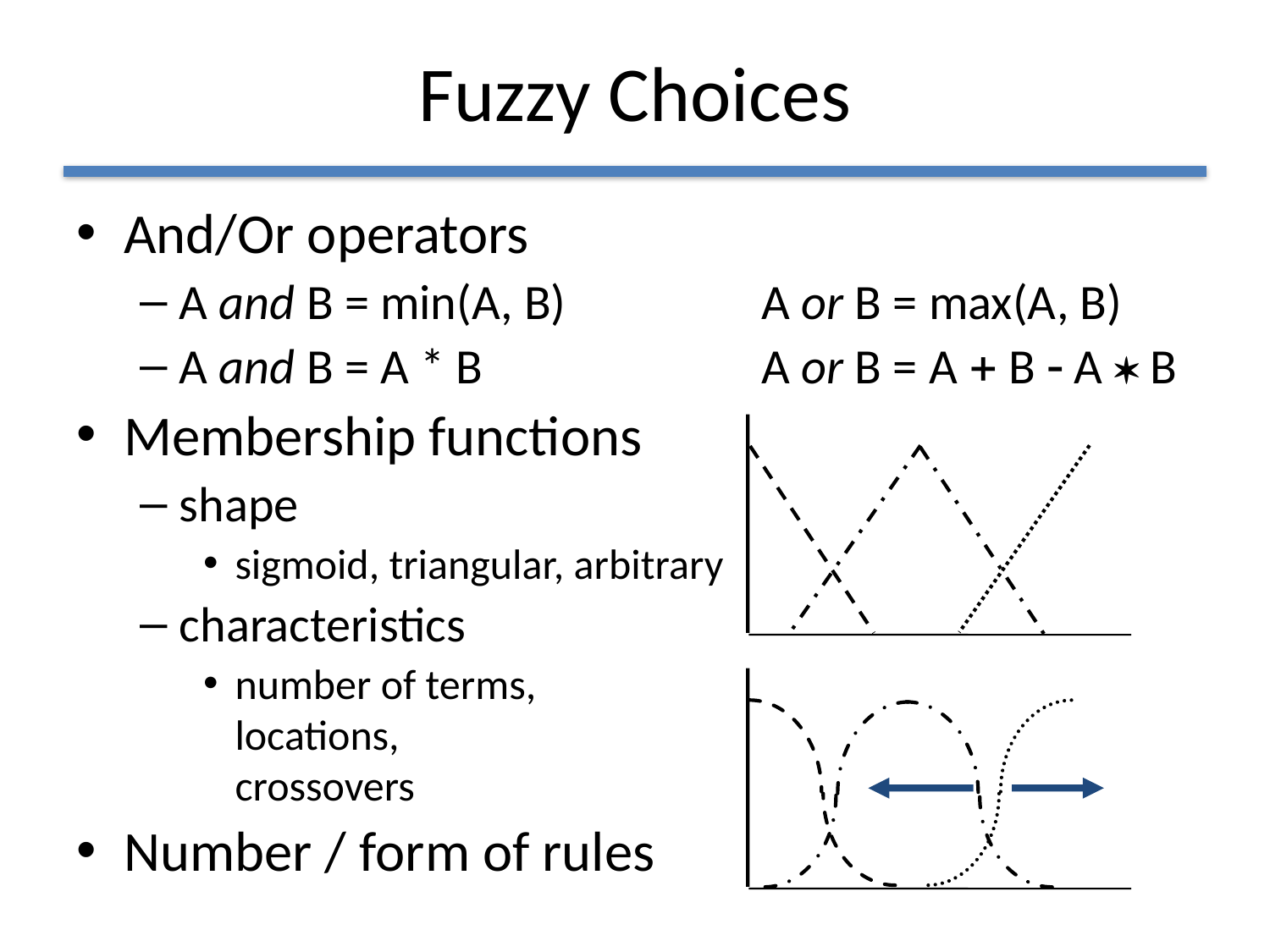

# Fuzzy Choices
And/Or operators
A and B = min(A, B)	A or B = max(A, B)
A and B = A * B	A or B = A + B − A ∗ B
Membership functions
shape
sigmoid, triangular, arbitrary
characteristics
number of terms,
locations,
crossovers
Number / form of rules